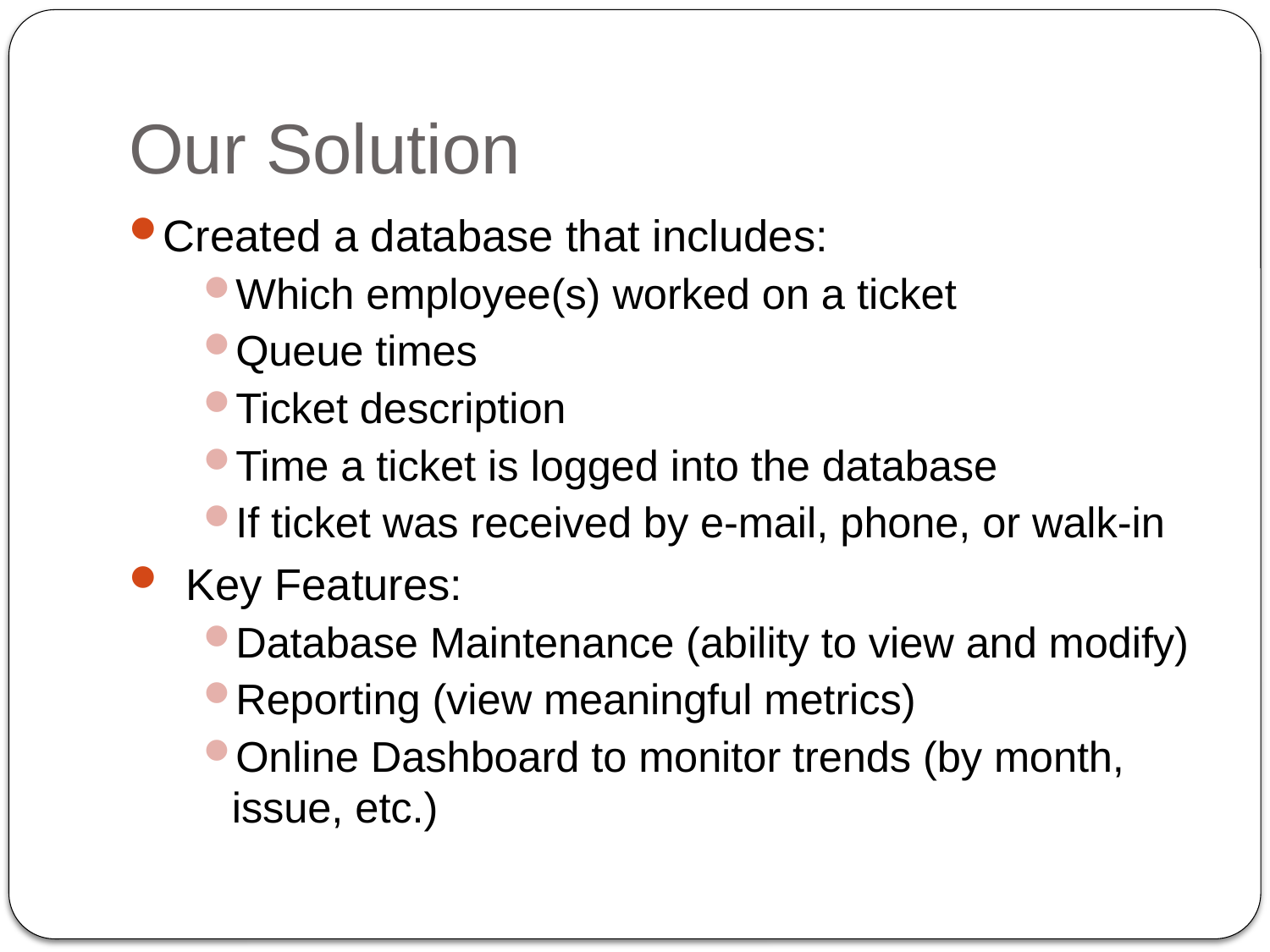

# Our Solution
Created a database that includes:
Which employee(s) worked on a ticket
Queue times
Ticket description
Time a ticket is logged into the database
If ticket was received by e-mail, phone, or walk-in
Key Features:
Database Maintenance (ability to view and modify)
Reporting (view meaningful metrics)
Online Dashboard to monitor trends (by month, issue, etc.)